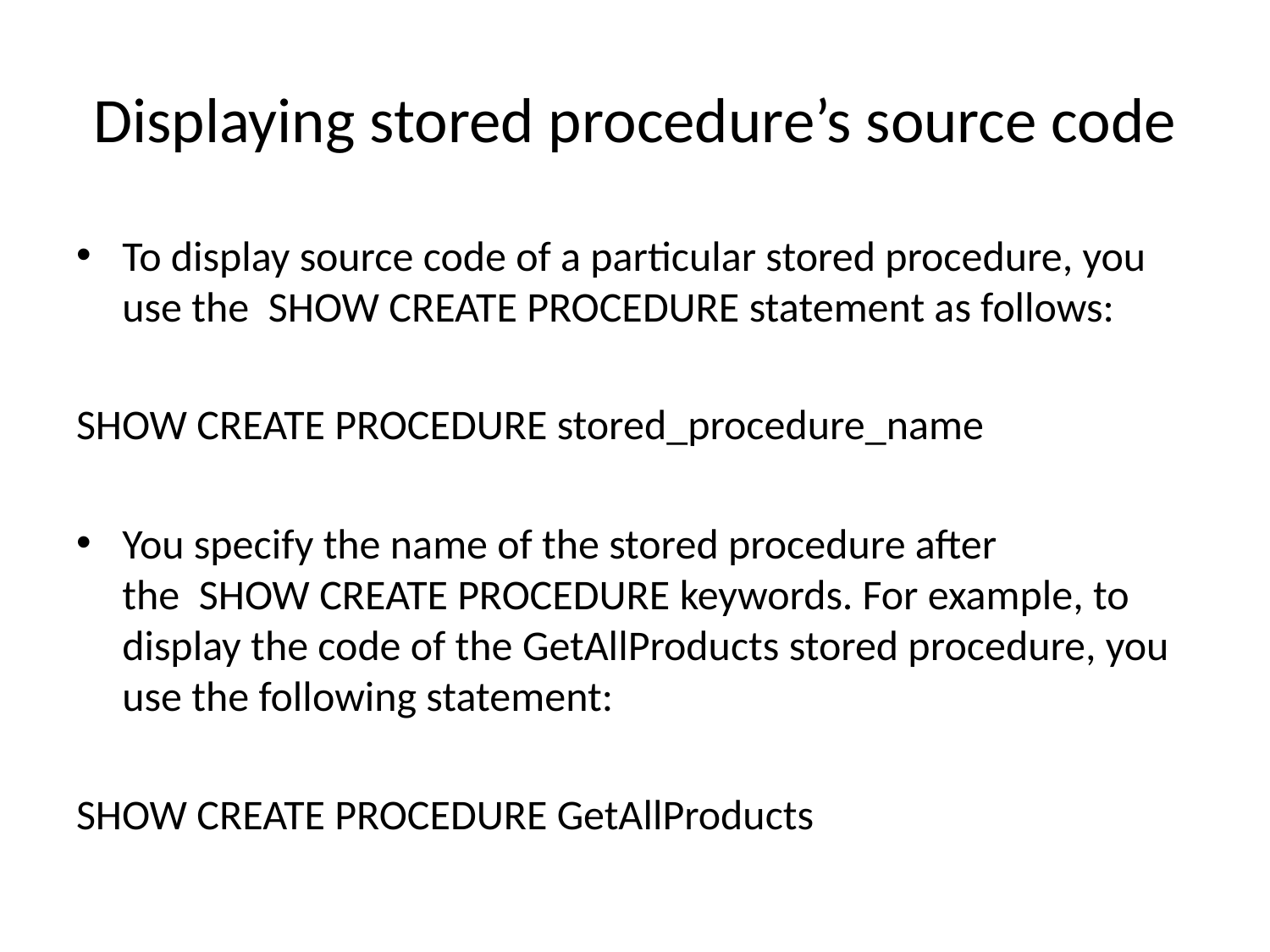

# Displaying stored procedure’s source code
To display source code of a particular stored procedure, you use the  SHOW CREATE PROCEDURE statement as follows:

SHOW CREATE PROCEDURE stored_procedure_name

You specify the name of the stored procedure after the  SHOW CREATE PROCEDURE keywords. For example, to display the code of the GetAllProducts stored procedure, you use the following statement:

SHOW CREATE PROCEDURE GetAllProducts